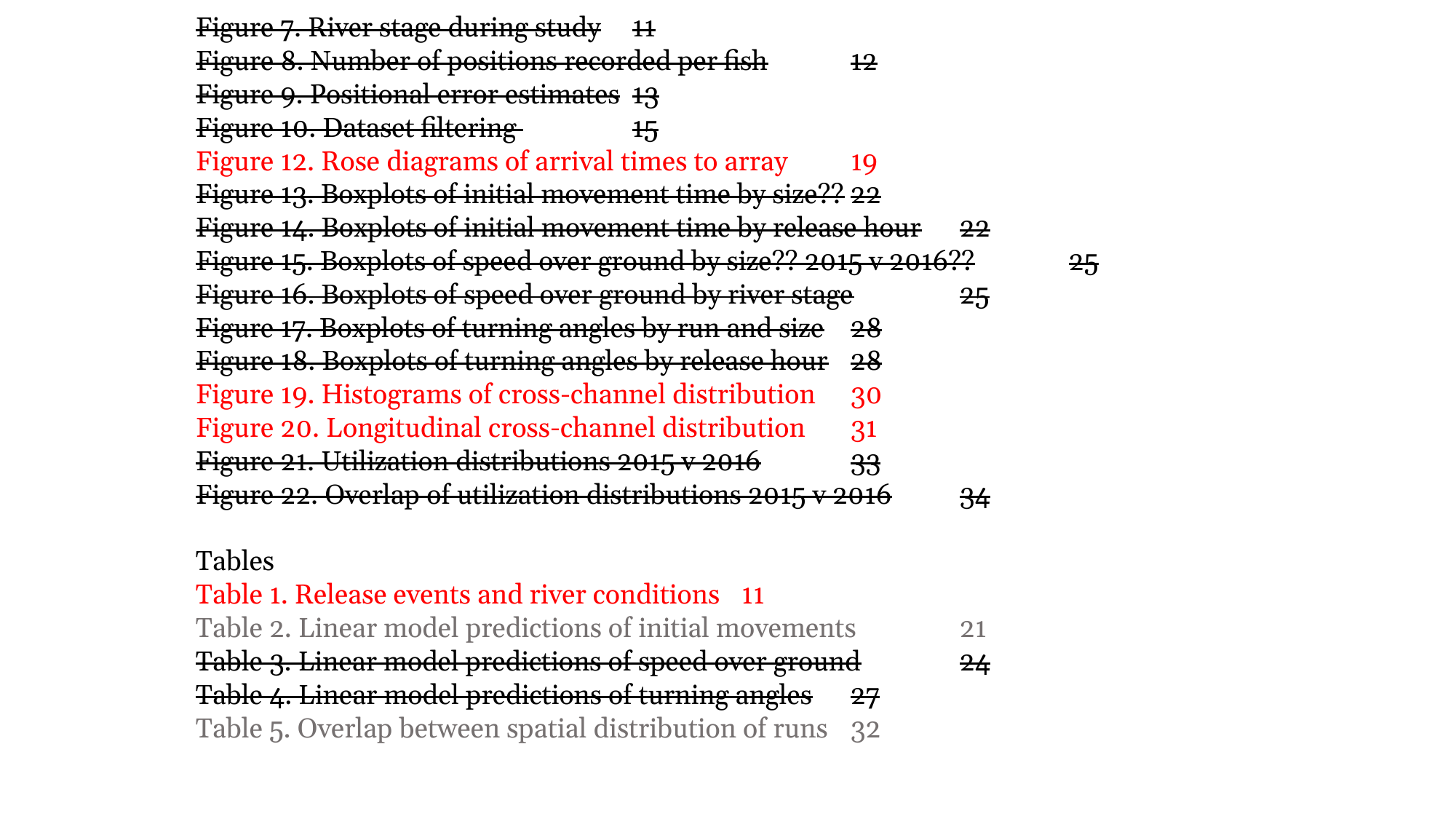

Old Table of Figures
Figure 1. Map of receiver array	3
Figure 2. Photograph of receiver mounts	5
Figure 3. Map of 2D receiver array	5
Figure 4. Bathymetry of study area	6
Figure 5. Map of ADCP survey transects	7
Figure 6. Size of tagged fish	9

Figure 7. River stage during study	11
Figure 8. Number of positions recorded per fish	12
Figure 9. Positional error estimates	13
Figure 10. Dataset filtering 	15
Figure 12. Rose diagrams of arrival times to array	19
Figure 13. Boxplots of initial movement time by size??	22
Figure 14. Boxplots of initial movement time by release hour	22
Figure 15. Boxplots of speed over ground by size?? 2015 v 2016??	25
Figure 16. Boxplots of speed over ground by river stage	25
Figure 17. Boxplots of turning angles by run and size	28
Figure 18. Boxplots of turning angles by release hour	28
Figure 19. Histograms of cross-channel distribution	30
Figure 20. Longitudinal cross-channel distribution	31
Figure 21. Utilization distributions 2015 v 2016	33
Figure 22. Overlap of utilization distributions 2015 v 2016	34

Tables
Table 1. Release events and river conditions	11
Table 2. Linear model predictions of initial movements	21
Table 3. Linear model predictions of speed over ground	24
Table 4. Linear model predictions of turning angles	27
Table 5. Overlap between spatial distribution of runs	32